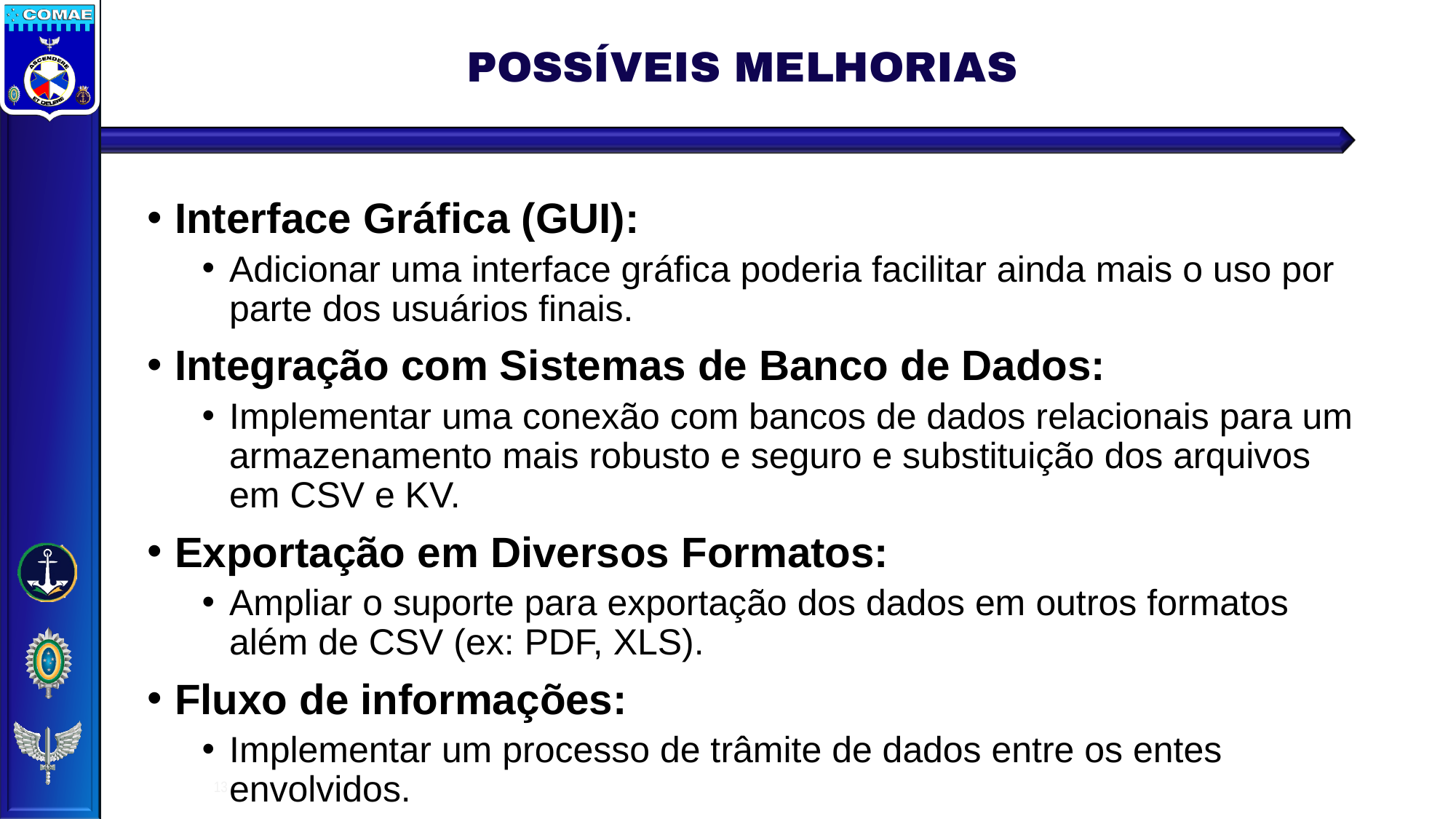

POSSÍVEIS MELHORIAS
Interface Gráfica (GUI):
Adicionar uma interface gráfica poderia facilitar ainda mais o uso por parte dos usuários finais.
Integração com Sistemas de Banco de Dados:
Implementar uma conexão com bancos de dados relacionais para um armazenamento mais robusto e seguro e substituição dos arquivos em CSV e KV.
Exportação em Diversos Formatos:
Ampliar o suporte para exportação dos dados em outros formatos além de CSV (ex: PDF, XLS).
Fluxo de informações:
Implementar um processo de trâmite de dados entre os entes envolvidos.
13